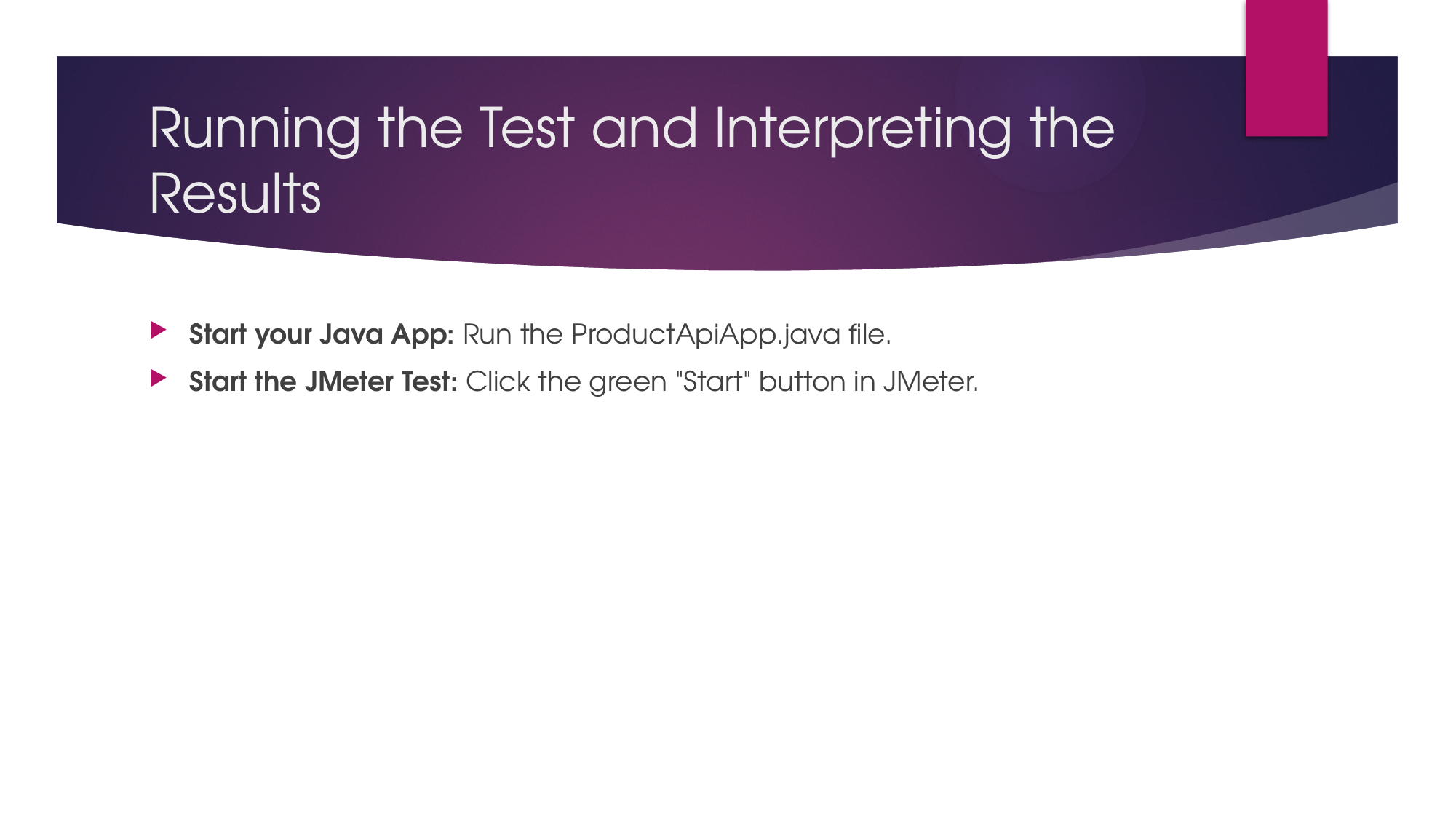

# Running the Test and Interpreting the Results
Start your Java App: Run the ProductApiApp.java file.
Start the JMeter Test: Click the green "Start" button in JMeter.